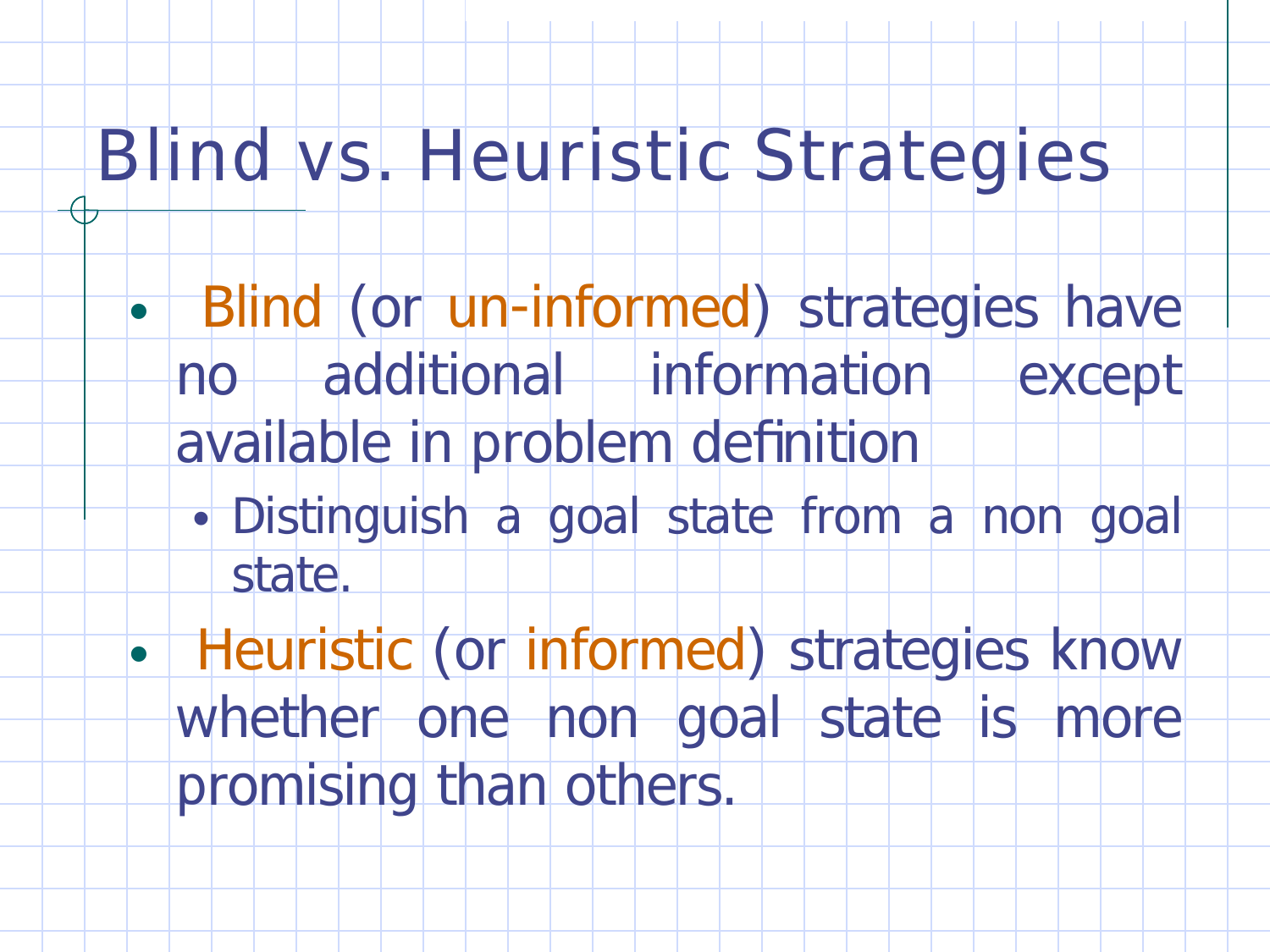

# Blind vs. Heuristic Strategies
 Blind (or un-informed) strategies have no additional information except available in problem definition
Distinguish a goal state from a non goal state.
 Heuristic (or informed) strategies know whether one non goal state is more promising than others.